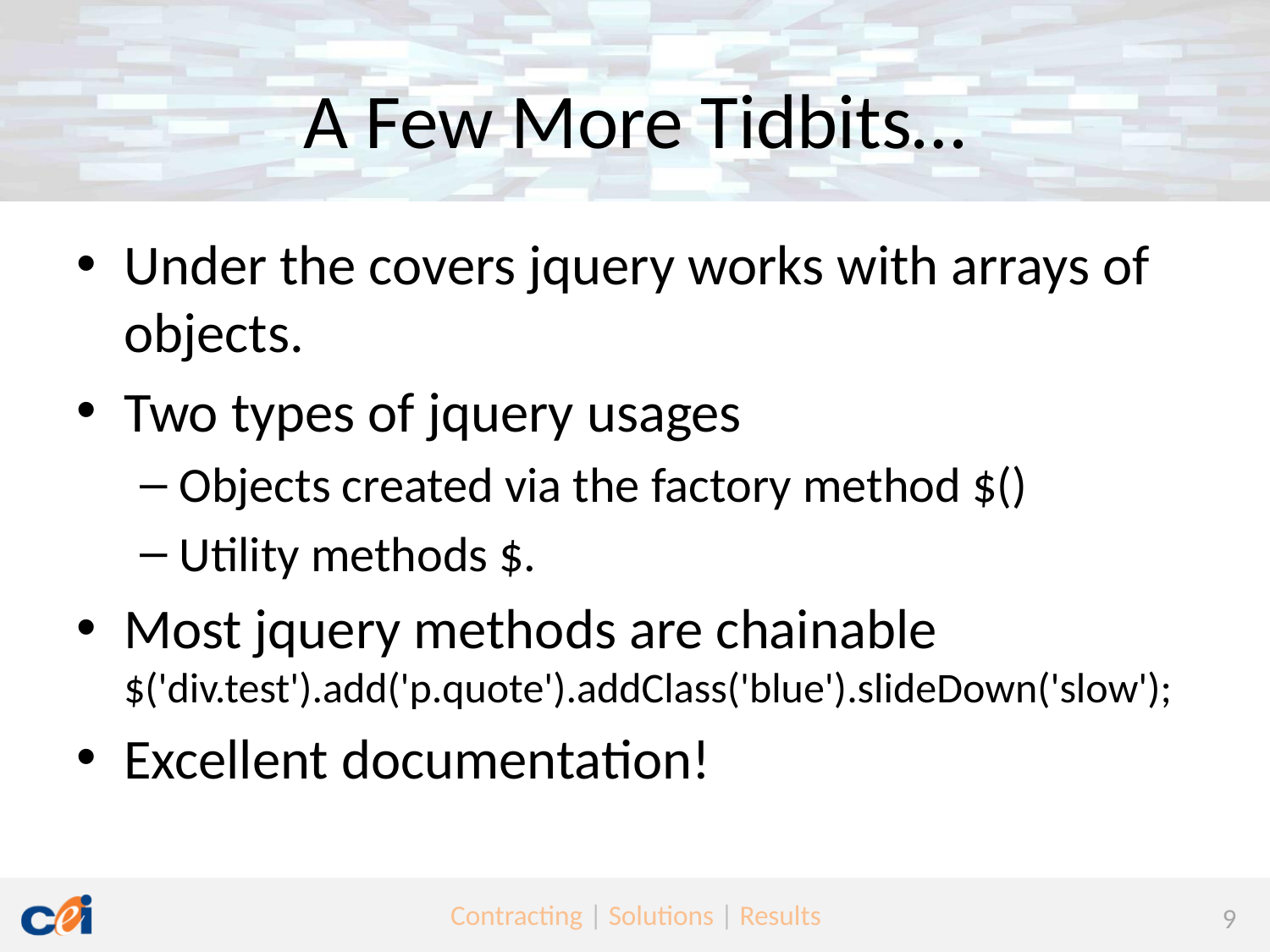

# A Few More Tidbits…
Under the covers jquery works with arrays of objects.
Two types of jquery usages
Objects created via the factory method $()
Utility methods $.
Most jquery methods are chainable
$('div.test').add('p.quote').addClass('blue').slideDown('slow');
Excellent documentation!